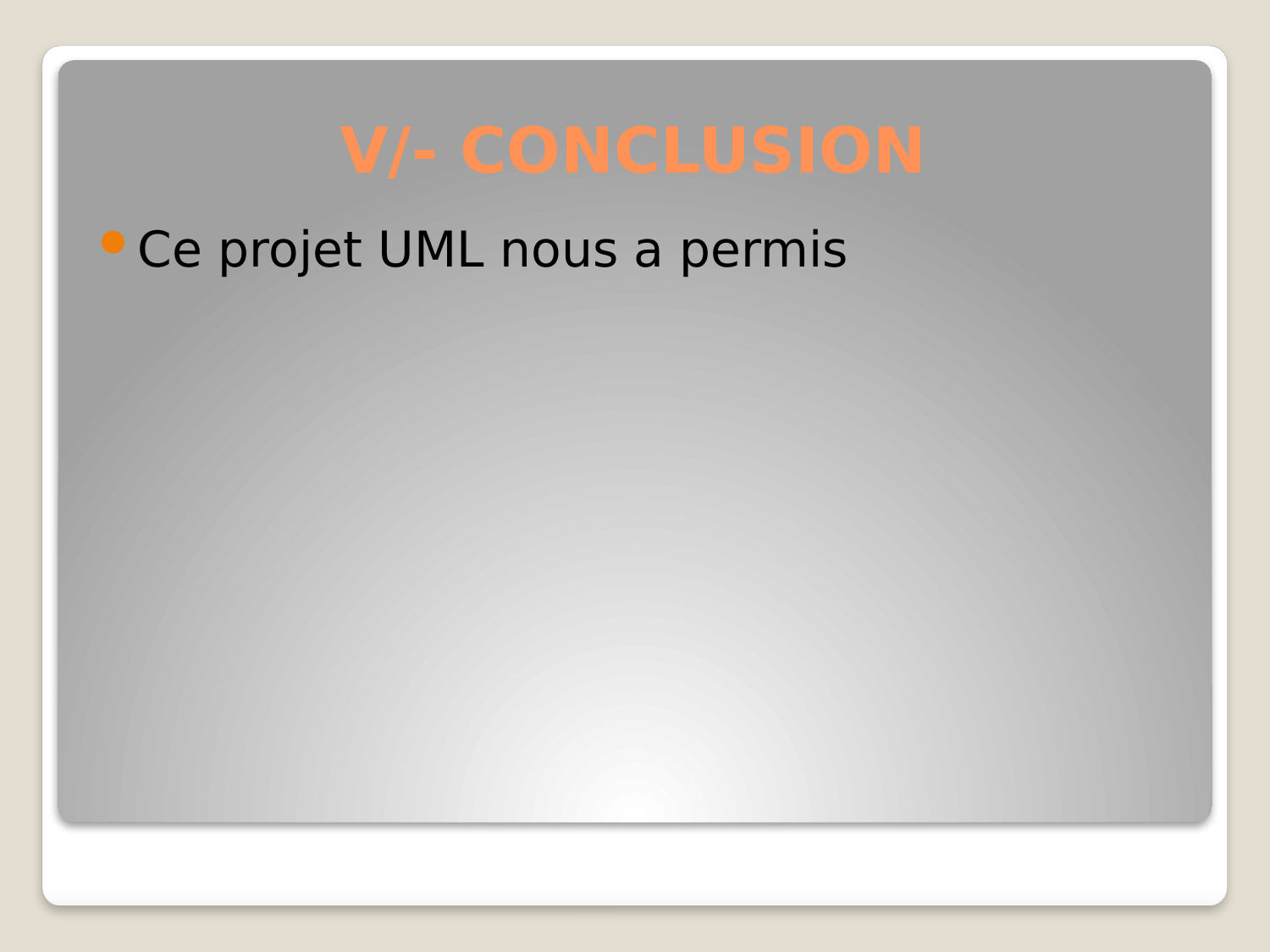

# V/- CONCLUSION
Ce projet UML nous a permis